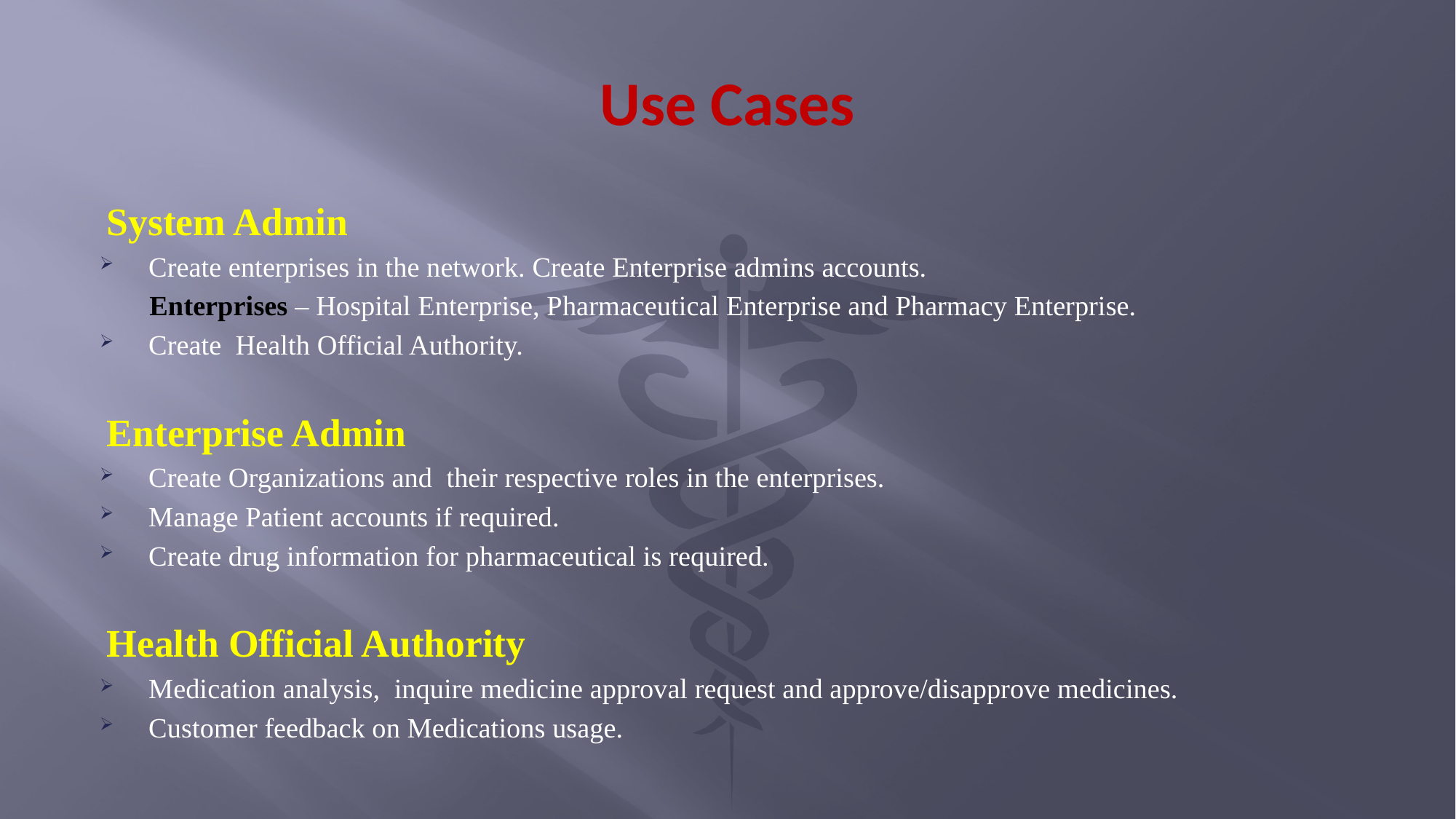

# Use Cases
 System Admin
Create enterprises in the network. Create Enterprise admins accounts.
       Enterprises – Hospital Enterprise, Pharmaceutical Enterprise and Pharmacy Enterprise.
Create  Health Official Authority.

 Enterprise Admin
Create Organizations and  their respective roles in the enterprises.
Manage Patient accounts if required.
Create drug information for pharmaceutical is required.

 Health Official Authority
Medication analysis,  inquire medicine approval request and approve/disapprove medicines.
Customer feedback on Medications usage.